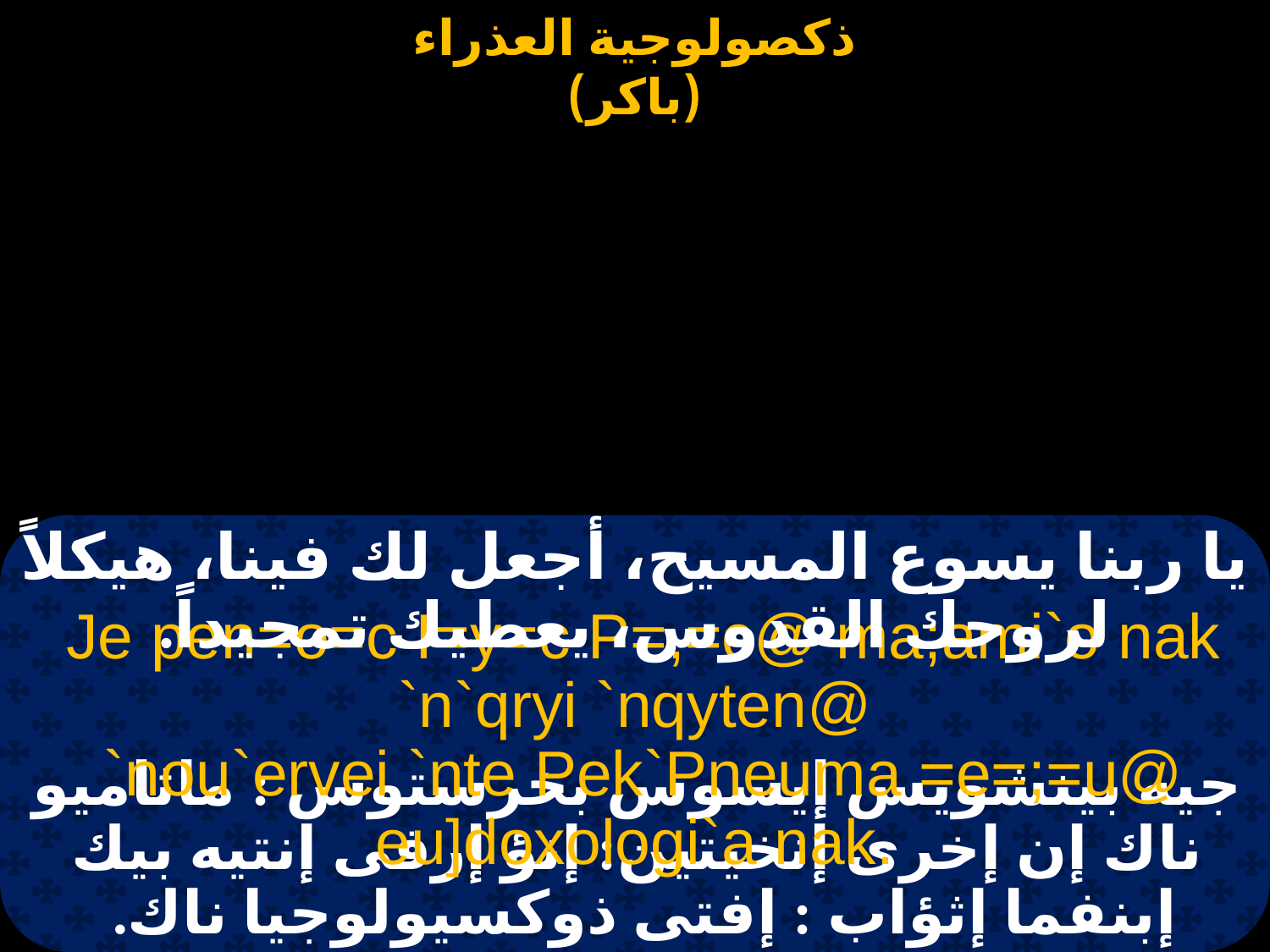

#
يا ربنا يسوع المسيح، أجعل لك فينا، هيكلاً لروحك القدوس، يعطيك تمجيداً.
 Je pen=o=c I=y=c P=,=c@ ma;ami`o nak `n`qryi `nqyten@
 `nou`ervei `nte Pek`Pneuma =e=;=u@ eu]doxologi`a nak.
جيه بينشويس إيسوس بخرستوس : ماثاميو ناك إن إخرى إنخيتين: إنؤ إرفى إنتيه بيك إبنفما إثؤاب : إفتى ذوكسيولوجيا ناك.